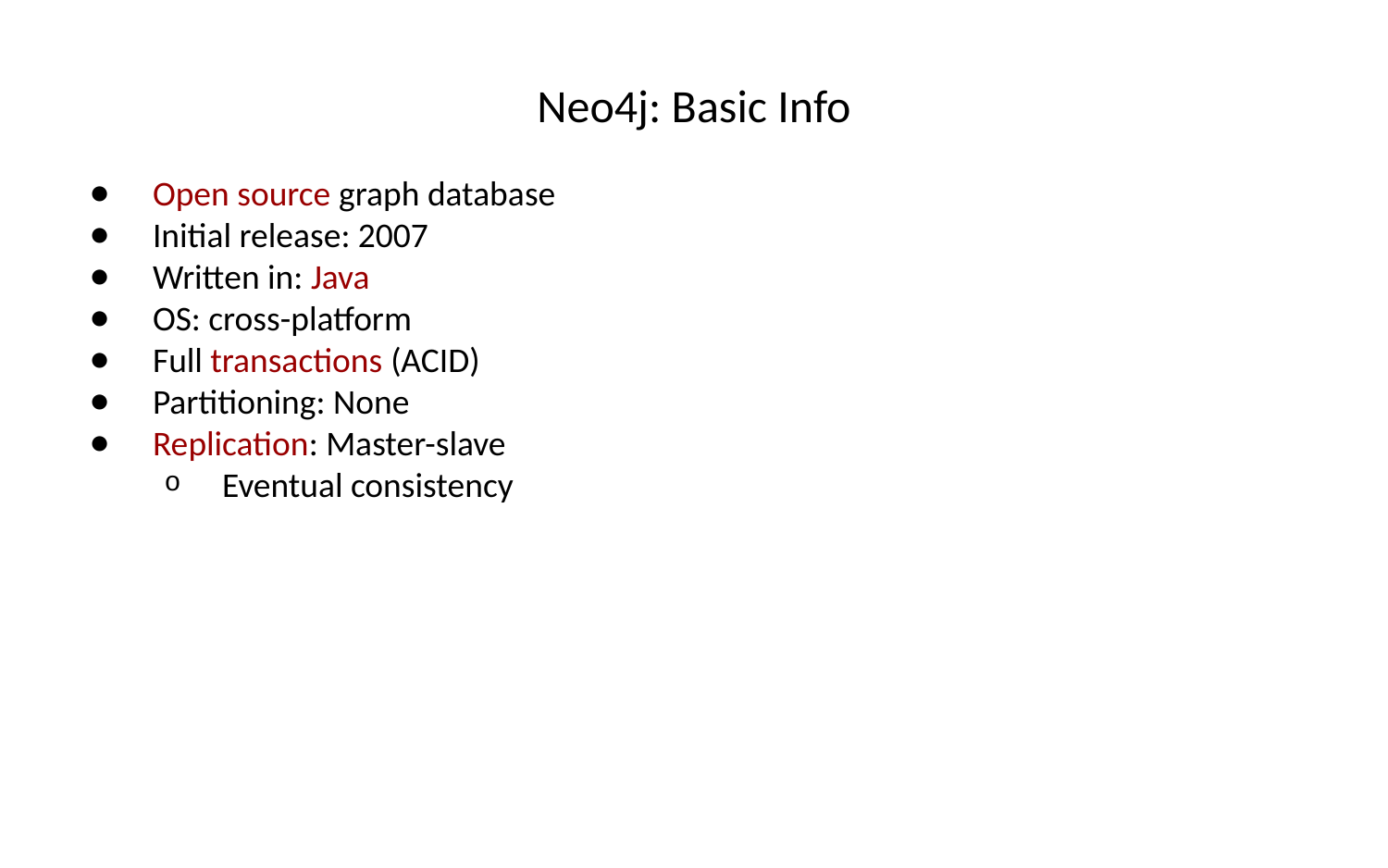

# Neo4j: Basic Info
Open source graph database
Initial release: 2007
Written in: Java
OS: cross-platform
Full transactions (ACID)
Partitioning: None
Replication: Master-slave
Eventual consistency